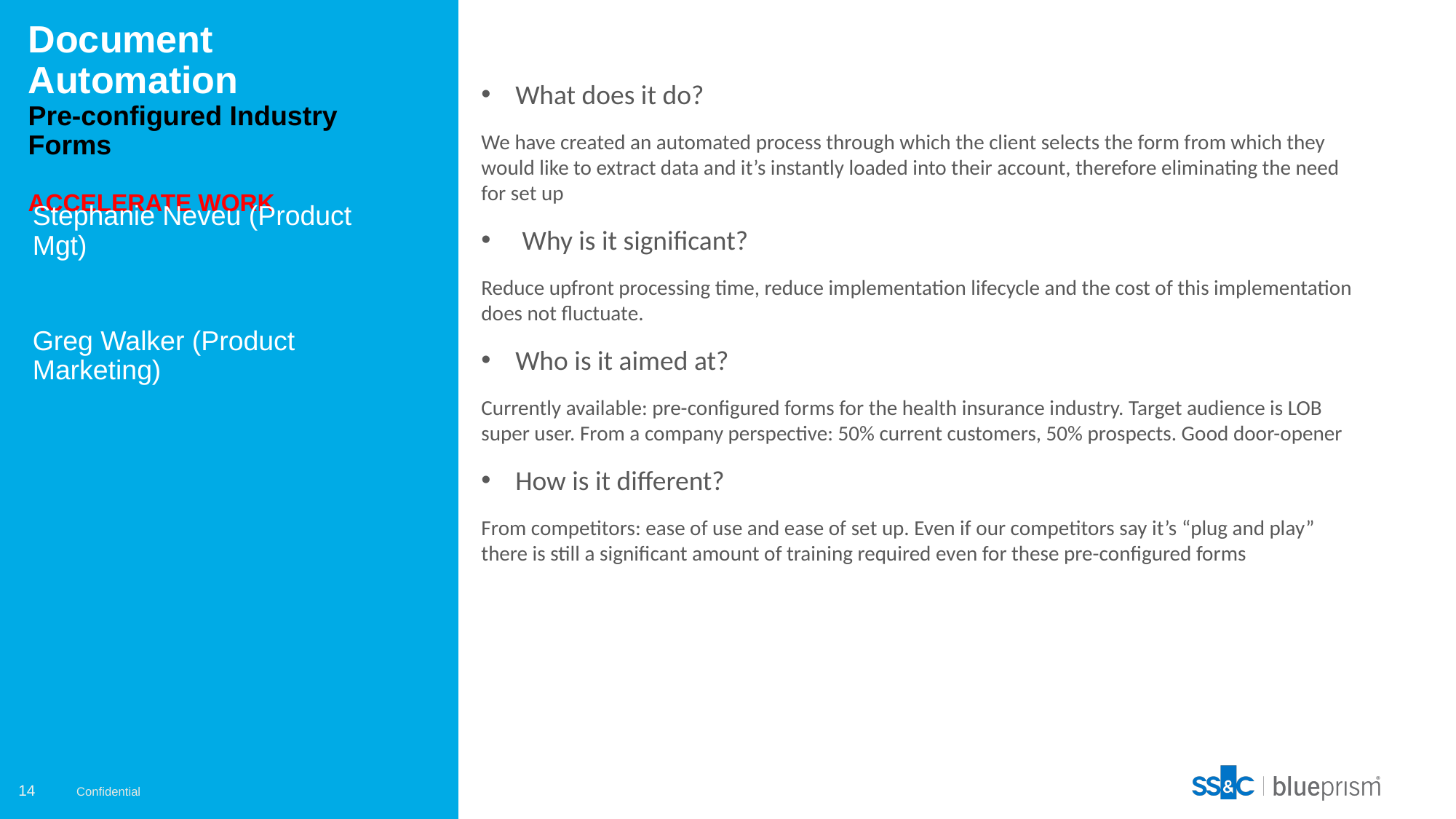

# Document Automation Pre-configured Industry Forms ACCELERATE WORK

What does it do?
We have created an automated process through which the client selects the form from which they would like to extract data and it’s instantly loaded into their account, therefore eliminating the need for set up
Why is it significant?
Reduce upfront processing time, reduce implementation lifecycle and the cost of this implementation does not fluctuate.
Who is it aimed at?
Currently available: pre-configured forms for the health insurance industry. Target audience is LOB super user. From a company perspective: 50% current customers, 50% prospects. Good door-opener
How is it different?
From competitors: ease of use and ease of set up. Even if our competitors say it’s “plug and play” there is still a significant amount of training required even for these pre-configured forms

Stephanie Neveu (Product Mgt)

Greg Walker (Product Marketing)
14